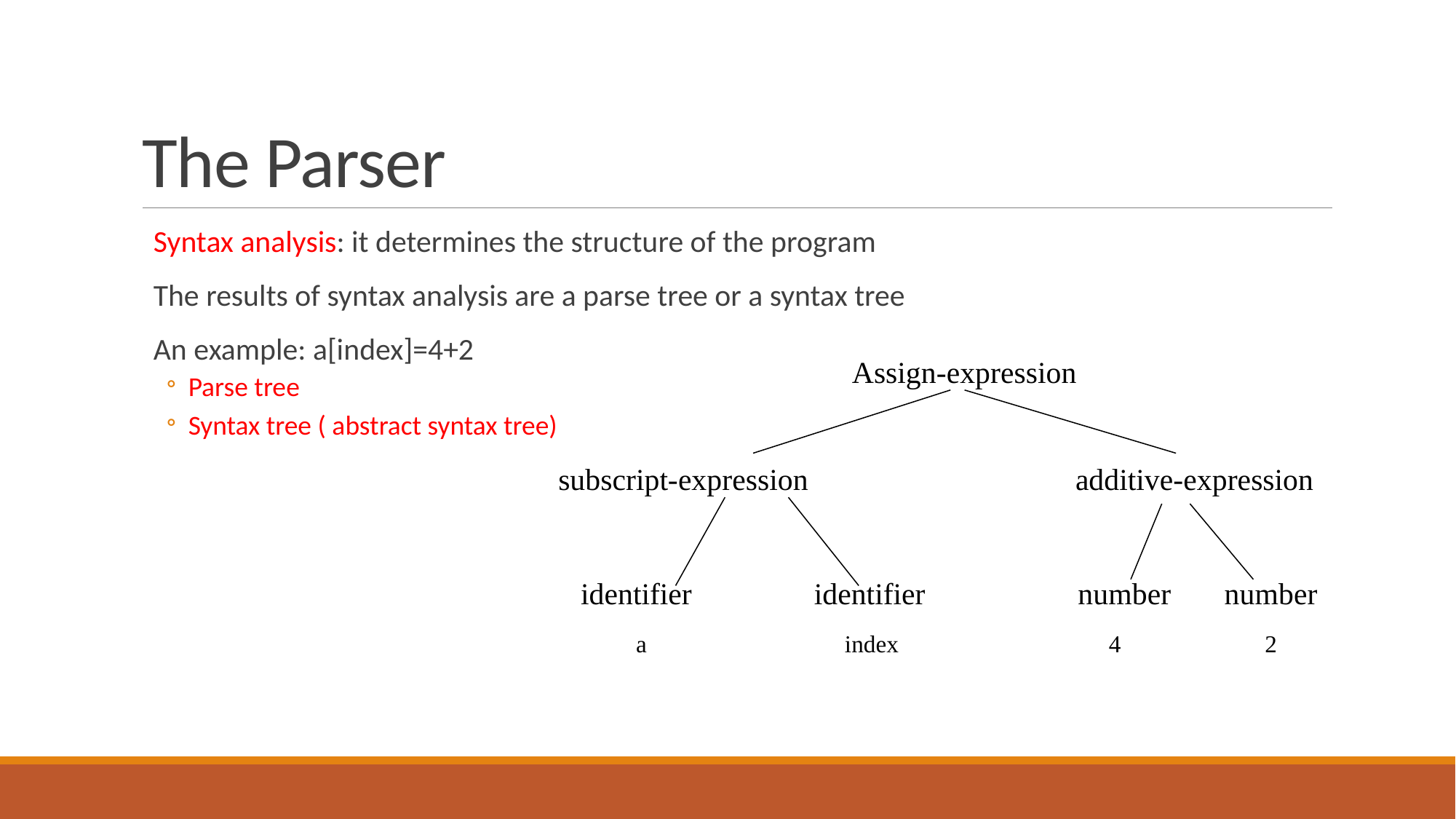

# The Parser
Syntax analysis: it determines the structure of the program
The results of syntax analysis are a parse tree or a syntax tree
An example: a[index]=4+2
Parse tree
Syntax tree ( abstract syntax tree)

Assign-expression

subscript-expression                                   additive-expression

identifier                identifier                    number       number
 a                                 index                                   4                        2